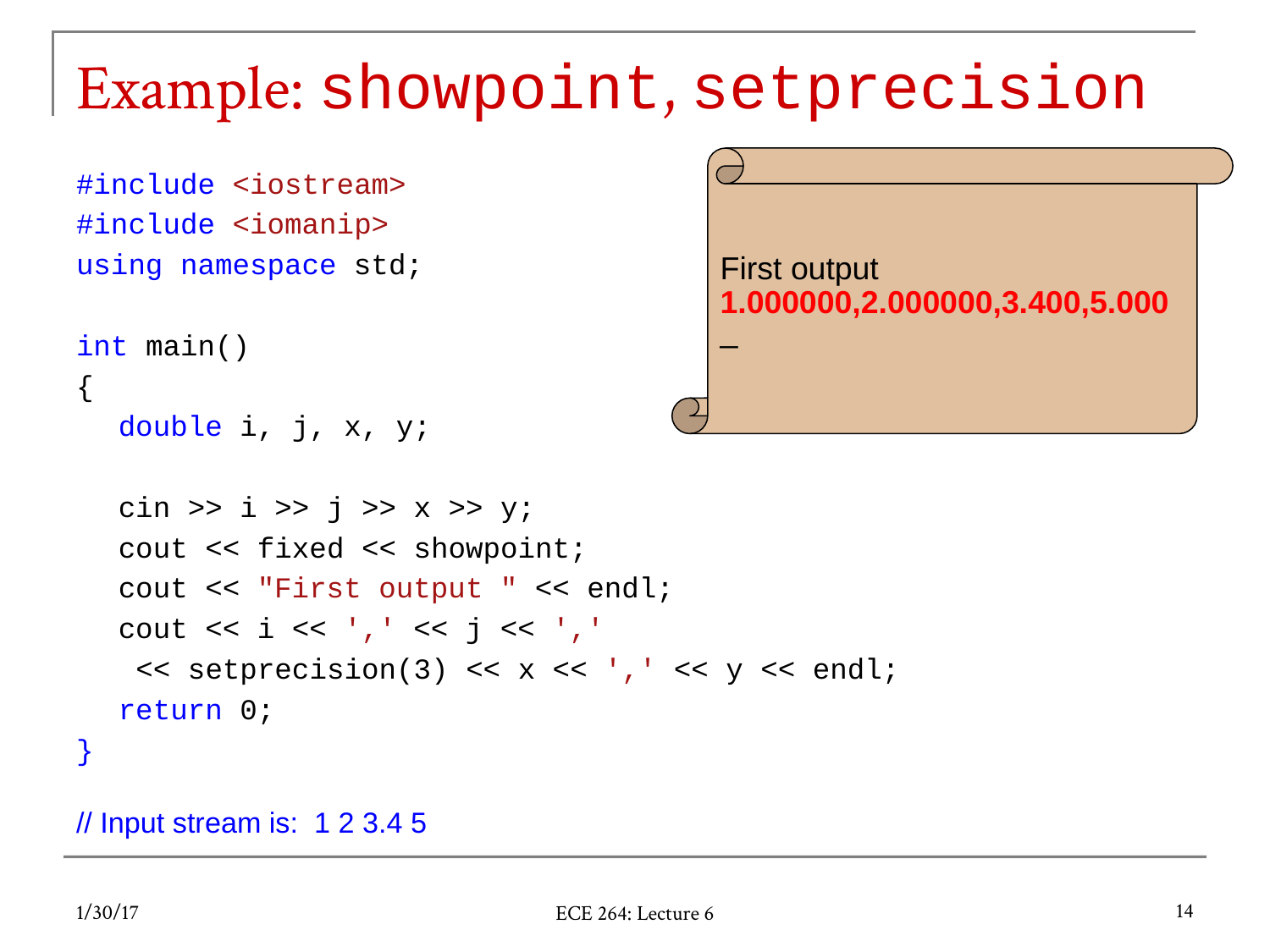

# Example: showpoint, setprecision
First output
1.000000,2.000000,3.400,5.000
_
#include <iostream>
#include <iomanip>
using namespace std;

int main()
{
	double i, j, x, y;

	cin >> i >> j >> x >> y;
	cout << fixed << showpoint;
	cout << "First output " << endl;
	cout << i << ',' << j << ','
		 << setprecision(3) << x << ',' << y << endl;
	return 0;
}

// Input stream is:  1 2 3.4 5
1/30/17
14
ECE 264: Lecture 6